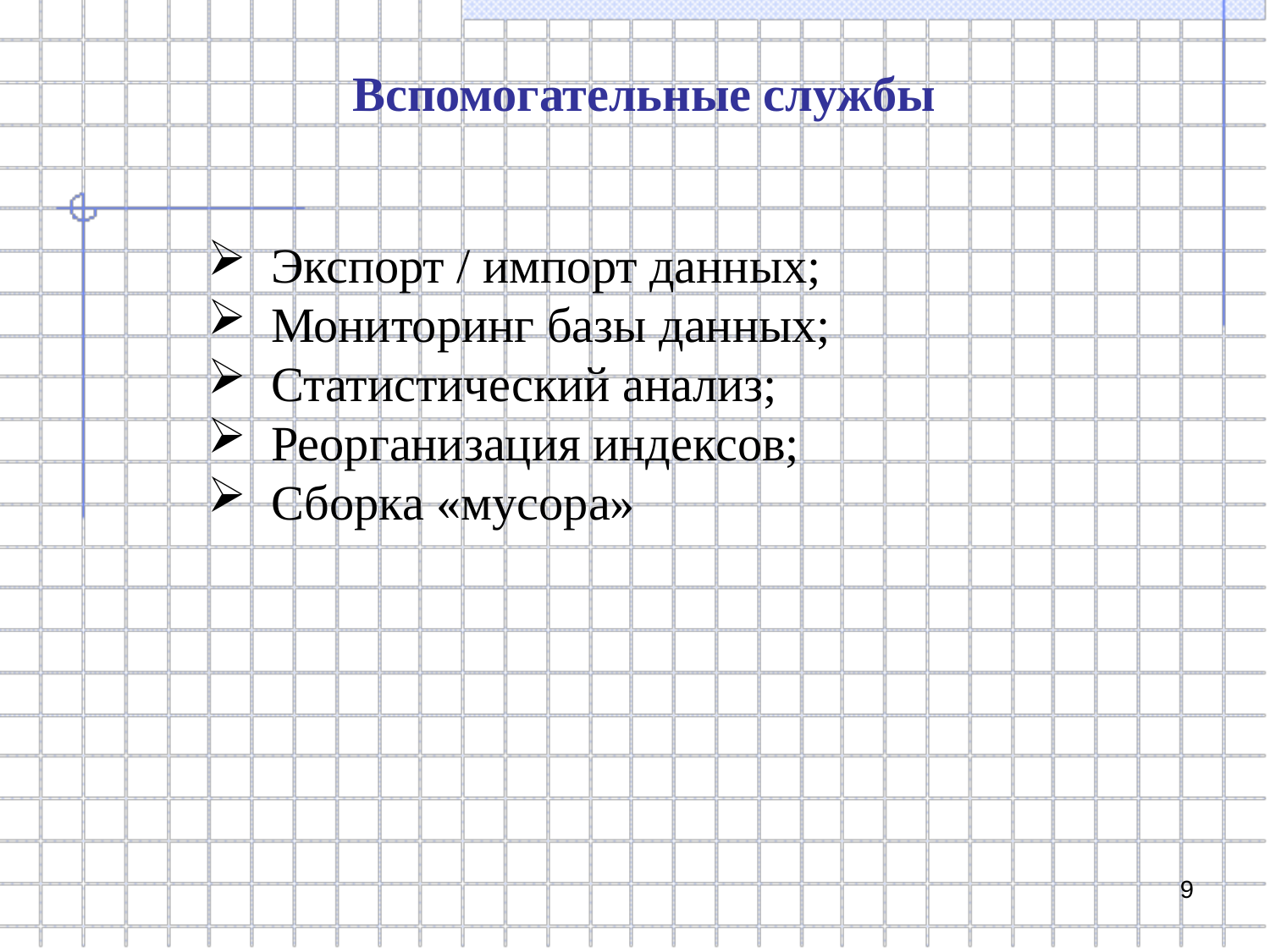

Вспомогательные службы
Экспорт / импорт данных;
Мониторинг базы данных;
Статистический анализ;
Реорганизация индексов;
Сборка «мусора»
9